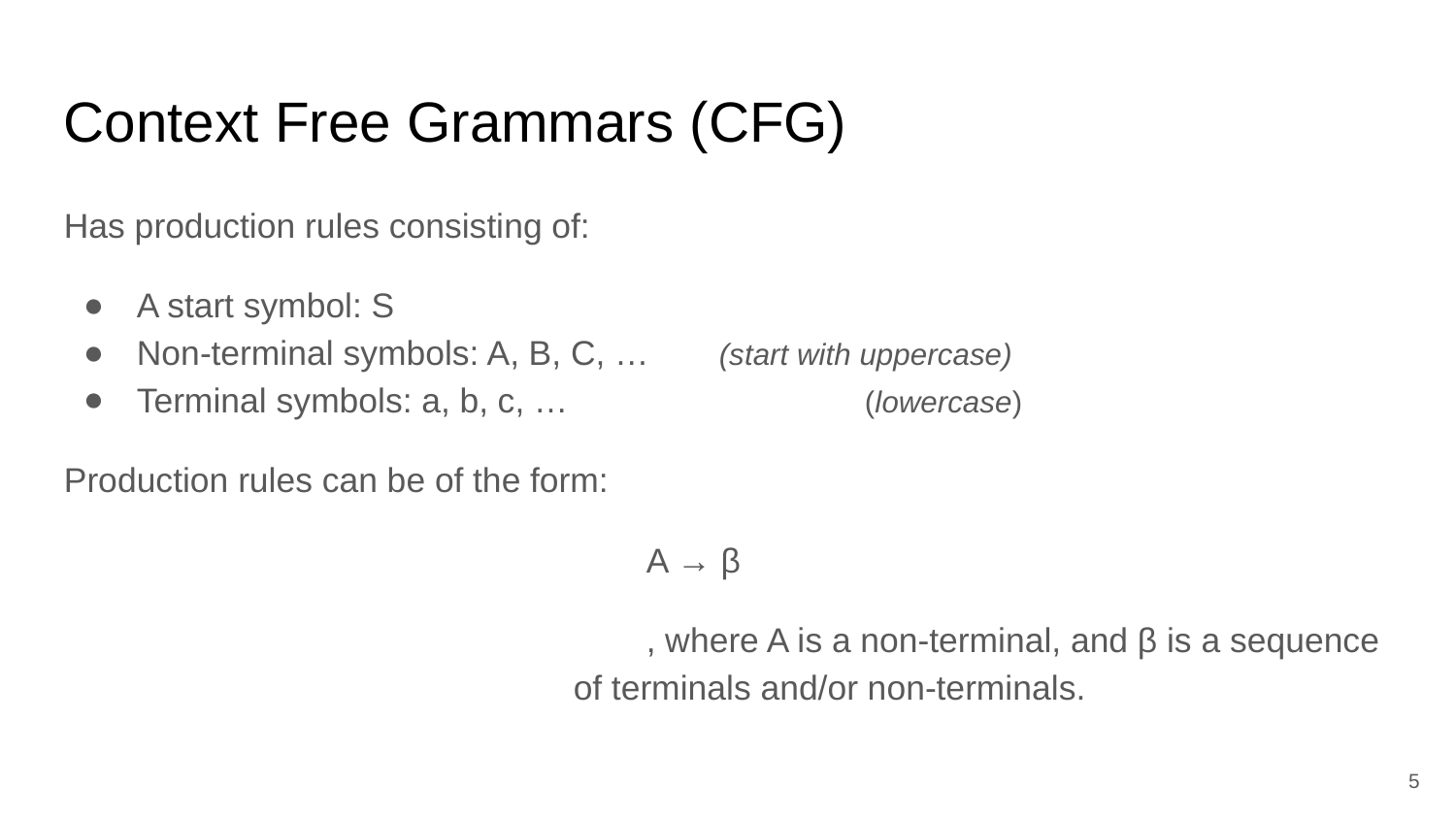

Context Free Grammars (CFG)
Has production rules consisting of:
A start symbol: S
Non-terminal symbols: A, B, C, … 	(start with uppercase)
Terminal symbols: a, b, c, … 		(lowercase)
Production rules can be of the form:
A → β
, where A is a non-terminal, and β is a sequence of terminals and/or non-terminals.

5